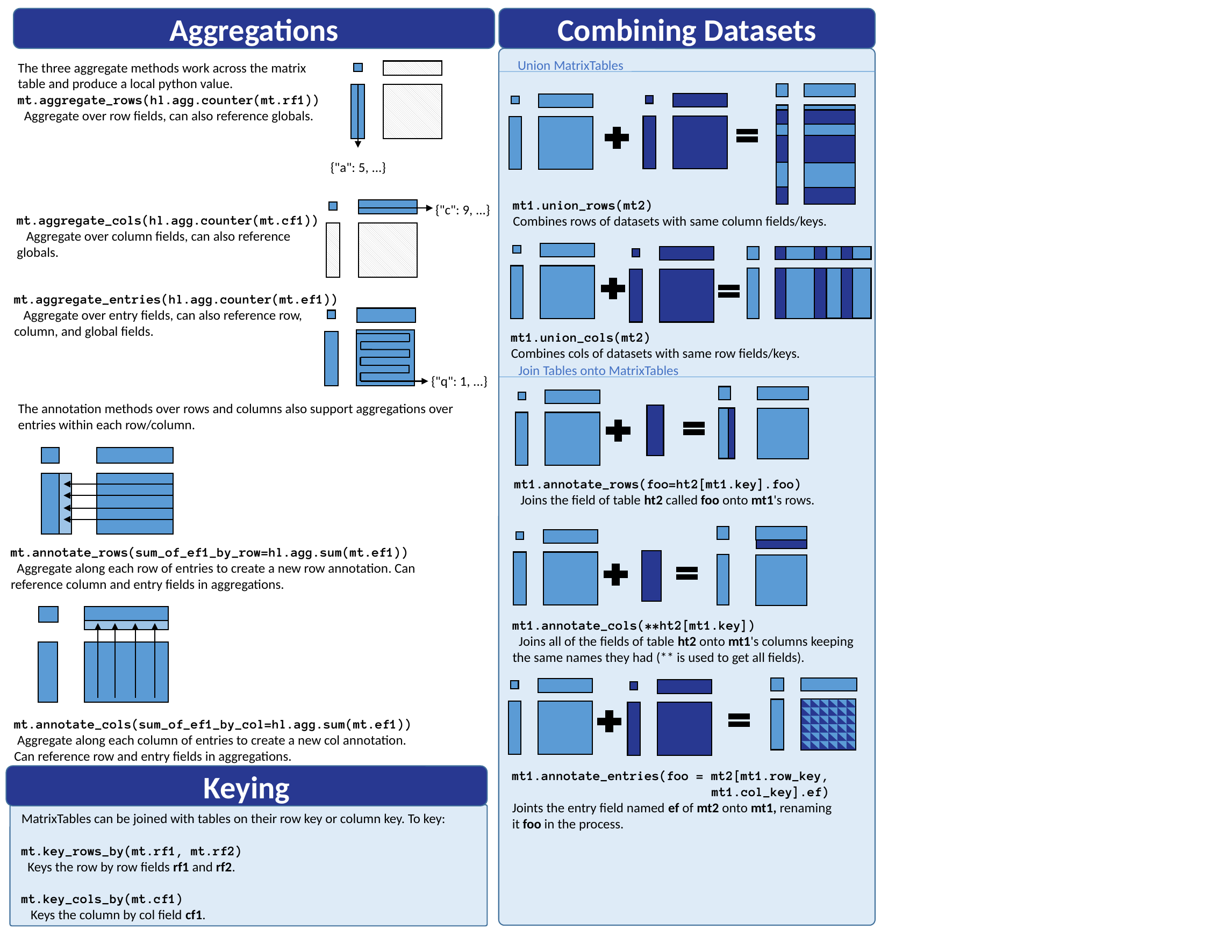

Combining Datasets
Aggregations

Union MatrixTables
The three aggregate methods work across the matrix table and produce a local python value.
mt.aggregate_rows(hl.agg.counter(mt.rf1))
  Aggregate over row fields, can also reference globals.

{"a": 5, ...}
mt1.union_rows(mt2)
Combines rows of datasets with same column fields/keys.
{"c": 9, ...}

mt.aggregate_cols(hl.agg.counter(mt.cf1))
   Aggregate over column fields, can also reference globals.

mt.aggregate_entries(hl.agg.counter(mt.ef1))
   Aggregate over entry fields, can also reference row, column, and global fields.

mt1.union_cols(mt2)
Combines cols of datasets with same row fields/keys.
Join Tables onto MatrixTables
{"q": 1, ...}

The annotation methods over rows and columns also support aggregations over entries within each row/column.

mt1.annotate_rows(foo=ht2[mt1.key].foo)
  Joins the field of table ht2 called foo onto mt1's rows.

mt.annotate_rows(sum_of_ef1_by_row=hl.agg.sum(mt.ef1))
  Aggregate along each row of entries to create a new row annotation. Can reference column and entry fields in aggregations.

mt1.annotate_cols(**ht2[mt1.key])
  Joins all of the fields of table ht2 onto mt1's columns keeping the same names they had (** is used to get all fields).

mt.annotate_cols(sum_of_ef1_by_col=hl.agg.sum(mt.ef1))
 Aggregate along each column of entries to create a new col annotation. Can reference row and entry fields in aggregations.

mt1.annotate_entries(foo = mt2[mt1.row_key,
                           mt1.col_key].ef)
Joints the entry field named ef of mt2 onto mt1, renaming it foo in the process.
Keying

MatrixTables can be joined with tables on their row key or column key. To key:

mt.key_rows_by(mt.rf1, mt.rf2)
  Keys the row by row fields rf1 and rf2.

mt.key_cols_by(mt.cf1)
   Keys the column by col field cf1.